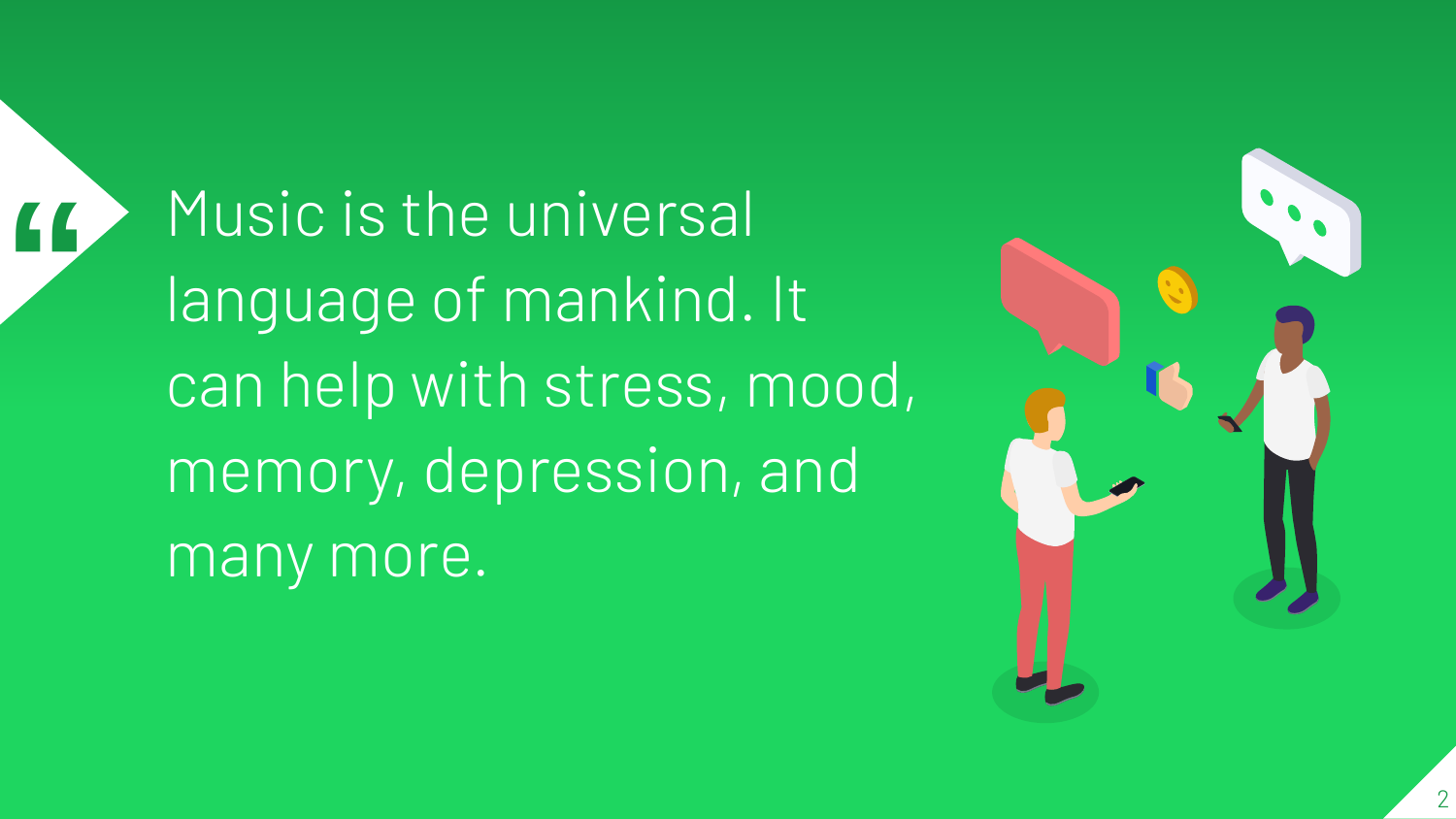

Music is the universal language of mankind. It can help with stress, mood, memory, depression, and many more.
2